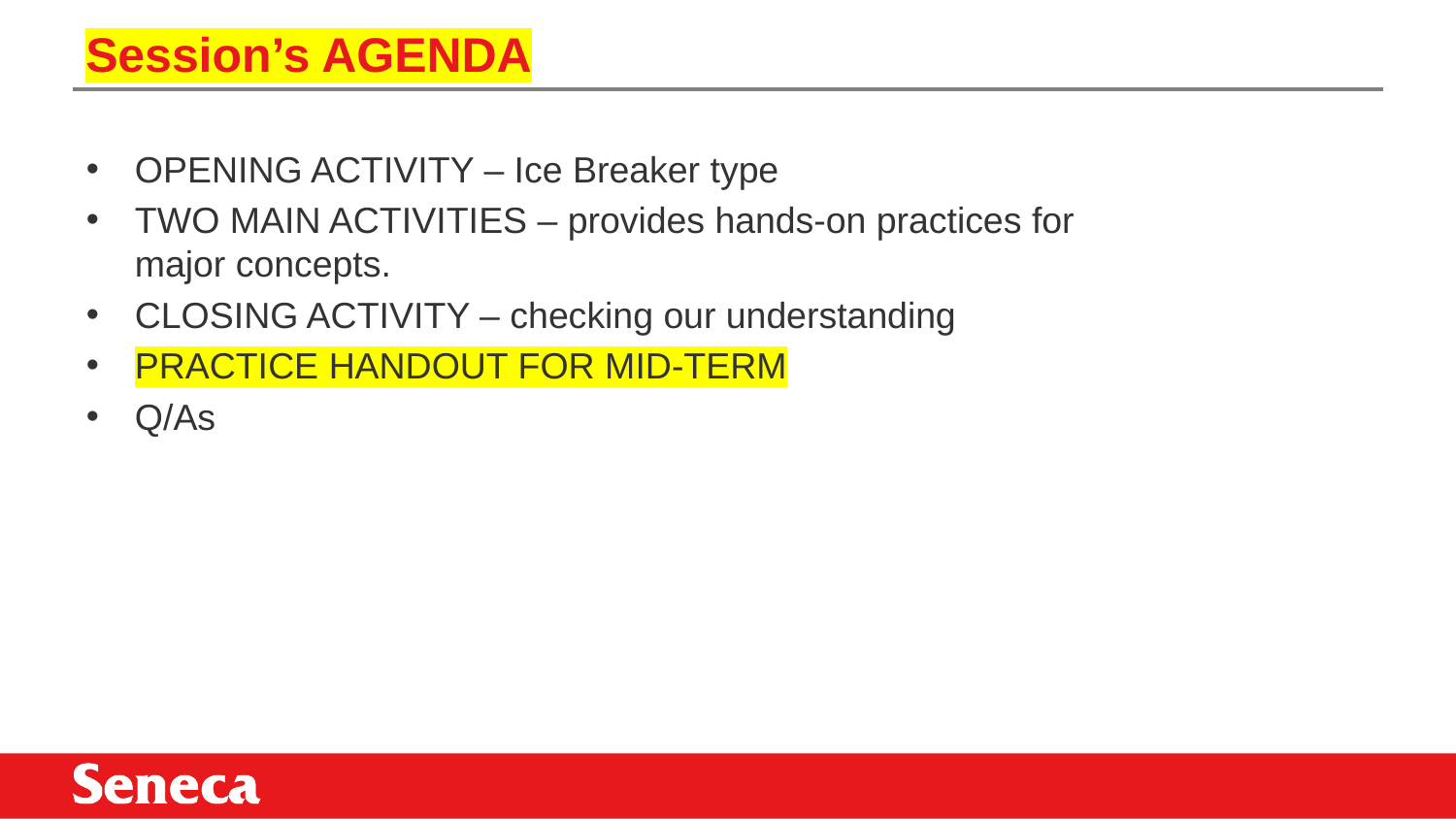

# Session’s AGENDA
OPENING ACTIVITY – Ice Breaker type
TWO MAIN ACTIVITIES – provides hands-on practices for major concepts.
CLOSING ACTIVITY – checking our understanding
PRACTICE HANDOUT FOR MID-TERM
Q/As